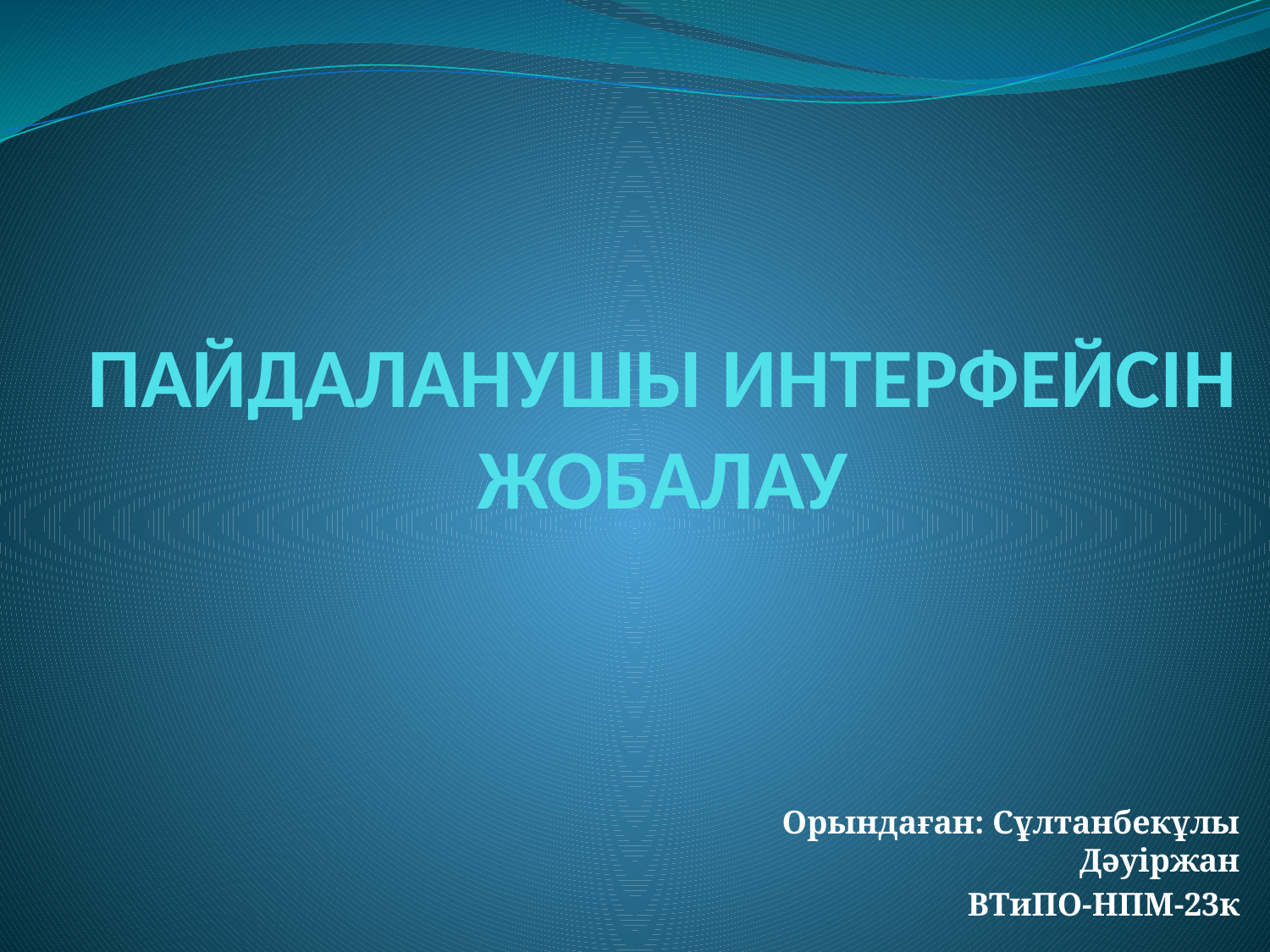

# Пайдаланушы интерфейсін жобалау
Орындаған: Сұлтанбекұлы Дәуіржан
ВТиПО-НПМ-23к